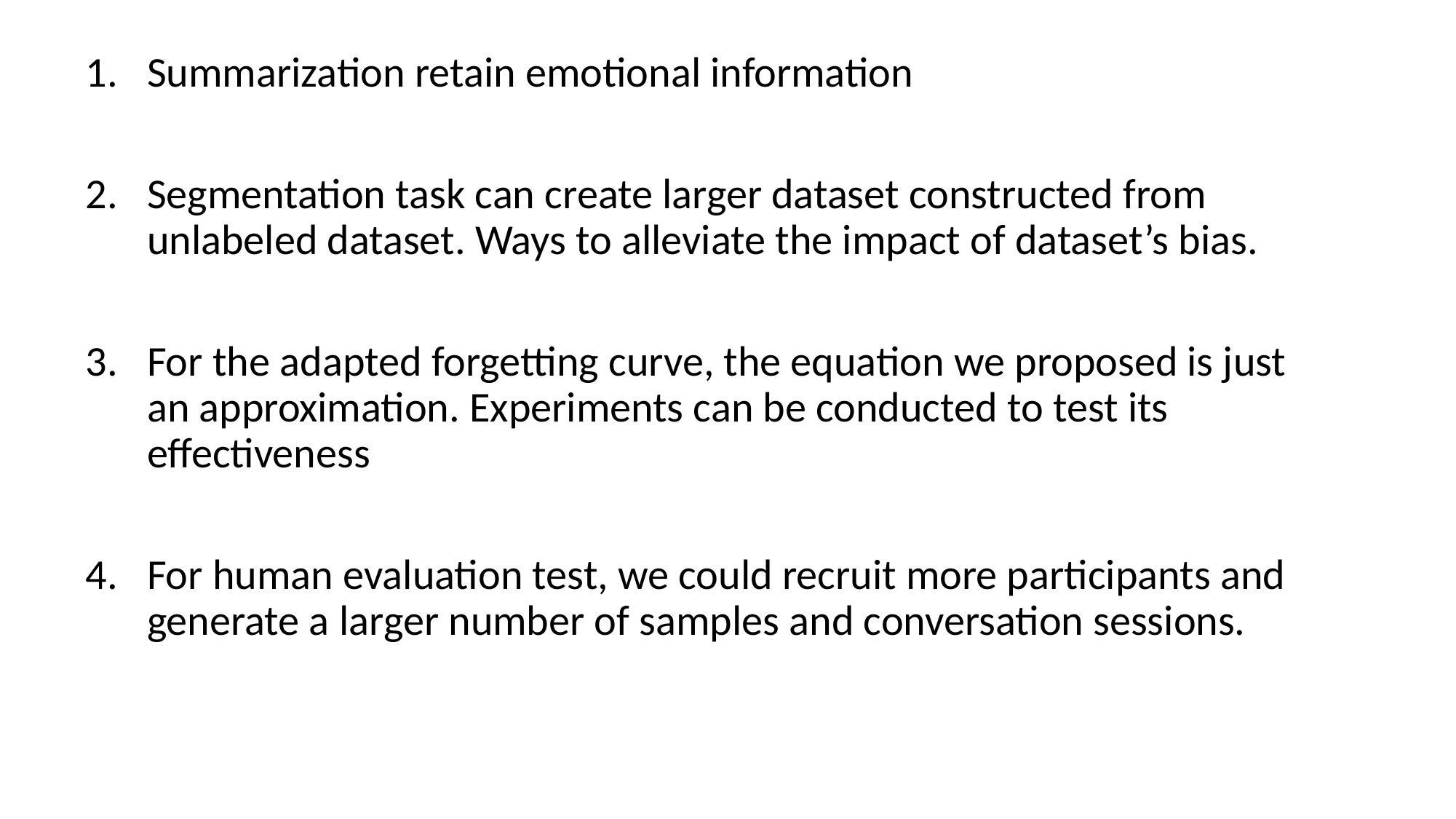

Summarization retain emotional information

Segmentation task can create larger dataset constructed from unlabeled dataset. Ways to alleviate the impact of dataset’s bias.

For the adapted forgetting curve, the equation we proposed is just an approximation. Experiments can be conducted to test its effectiveness

For human evaluation test, we could recruit more participants and generate a larger number of samples and conversation sessions.